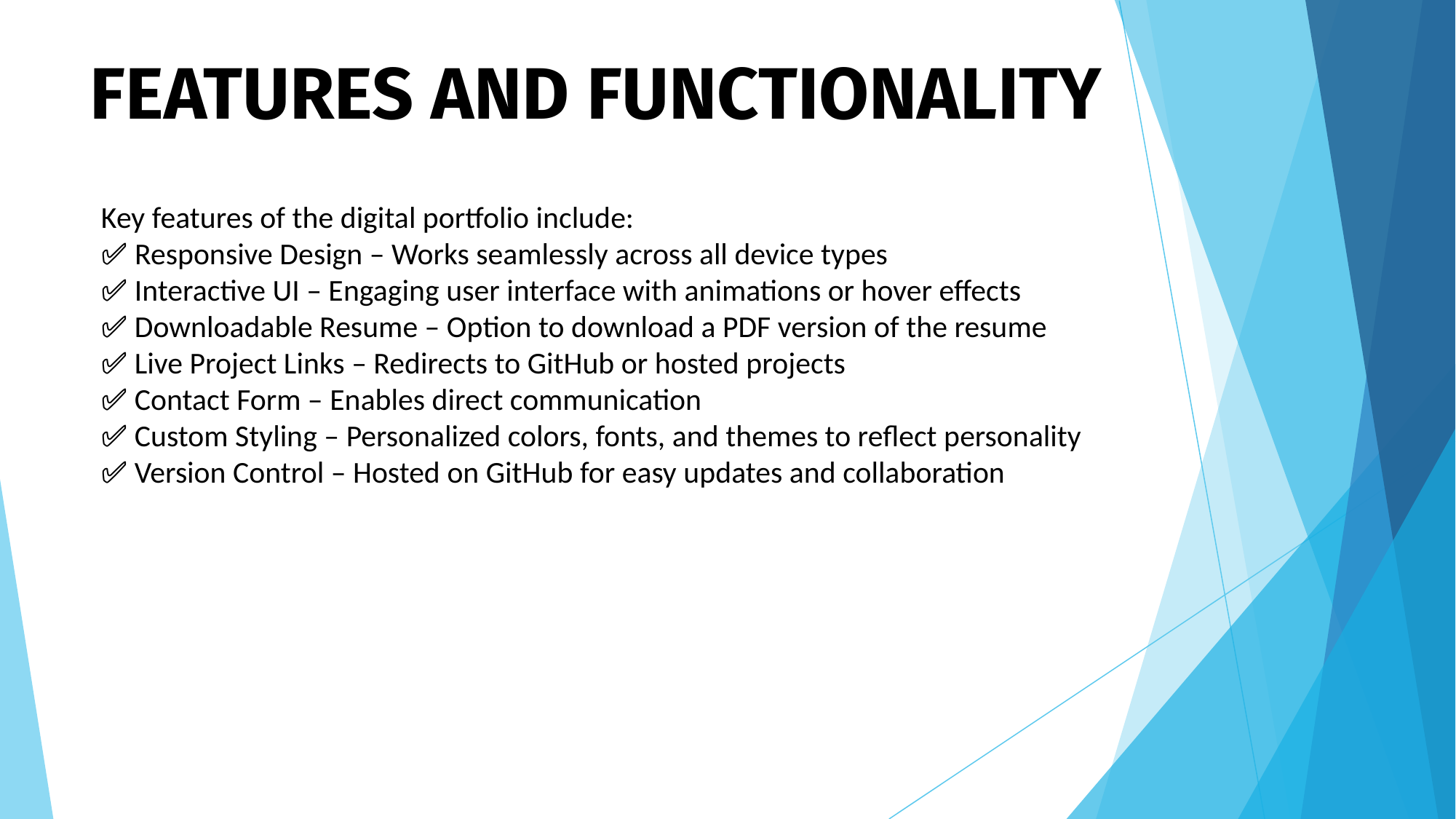

# FEATURES AND FUNCTIONALITY
Key features of the digital portfolio include:
✅ Responsive Design – Works seamlessly across all device types
✅ Interactive UI – Engaging user interface with animations or hover effects
✅ Downloadable Resume – Option to download a PDF version of the resume
✅ Live Project Links – Redirects to GitHub or hosted projects
✅ Contact Form – Enables direct communication
✅ Custom Styling – Personalized colors, fonts, and themes to reflect personality
✅ Version Control – Hosted on GitHub for easy updates and collaboration